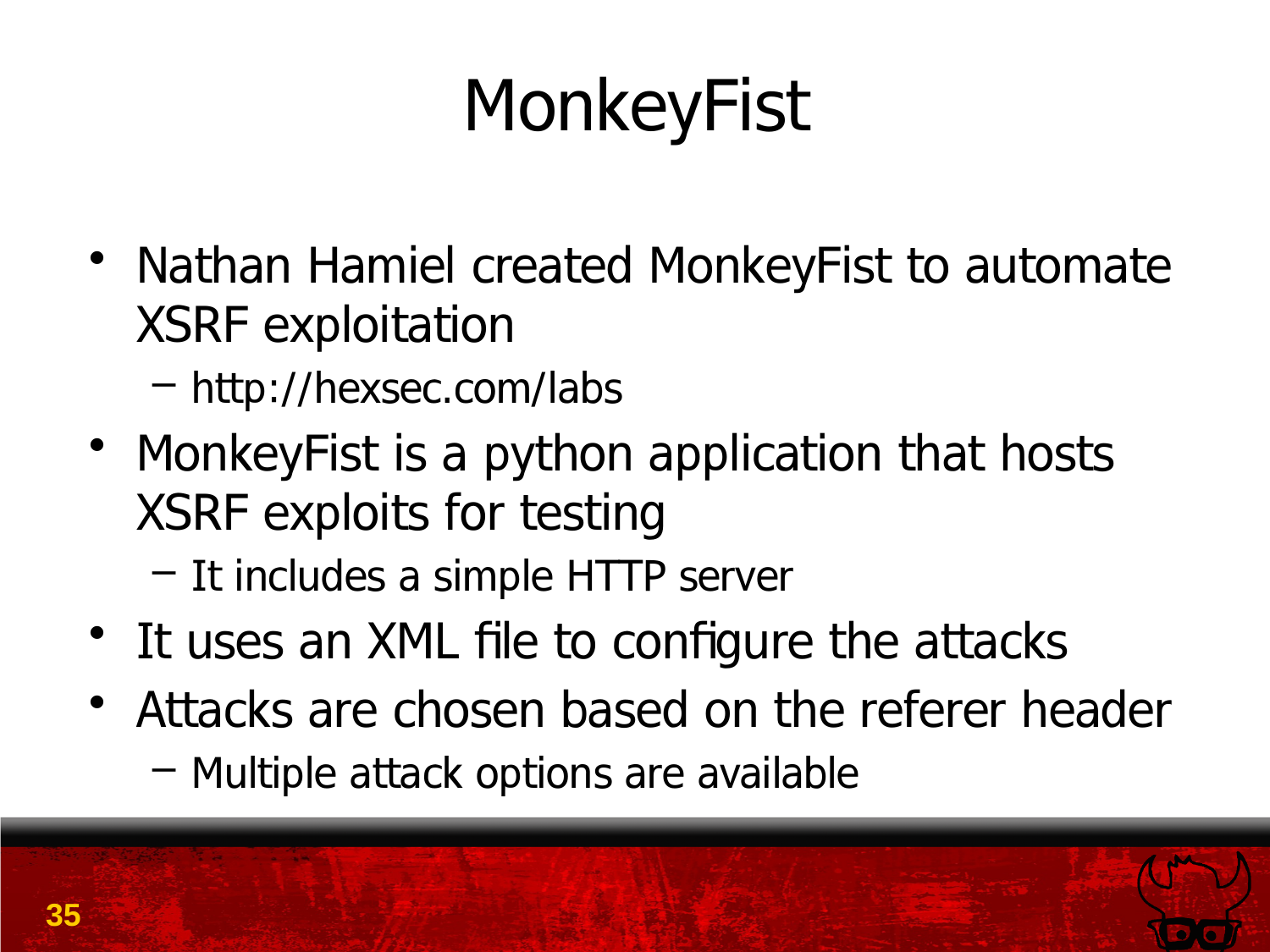

# MonkeyFist
Nathan Hamiel created MonkeyFist to automate XSRF exploitation
http://hexsec.com/labs
MonkeyFist is a python application that hosts XSRF exploits for testing
It includes a simple HTTP server
It uses an XML file to configure the attacks
Attacks are chosen based on the referer header
Multiple attack options are available